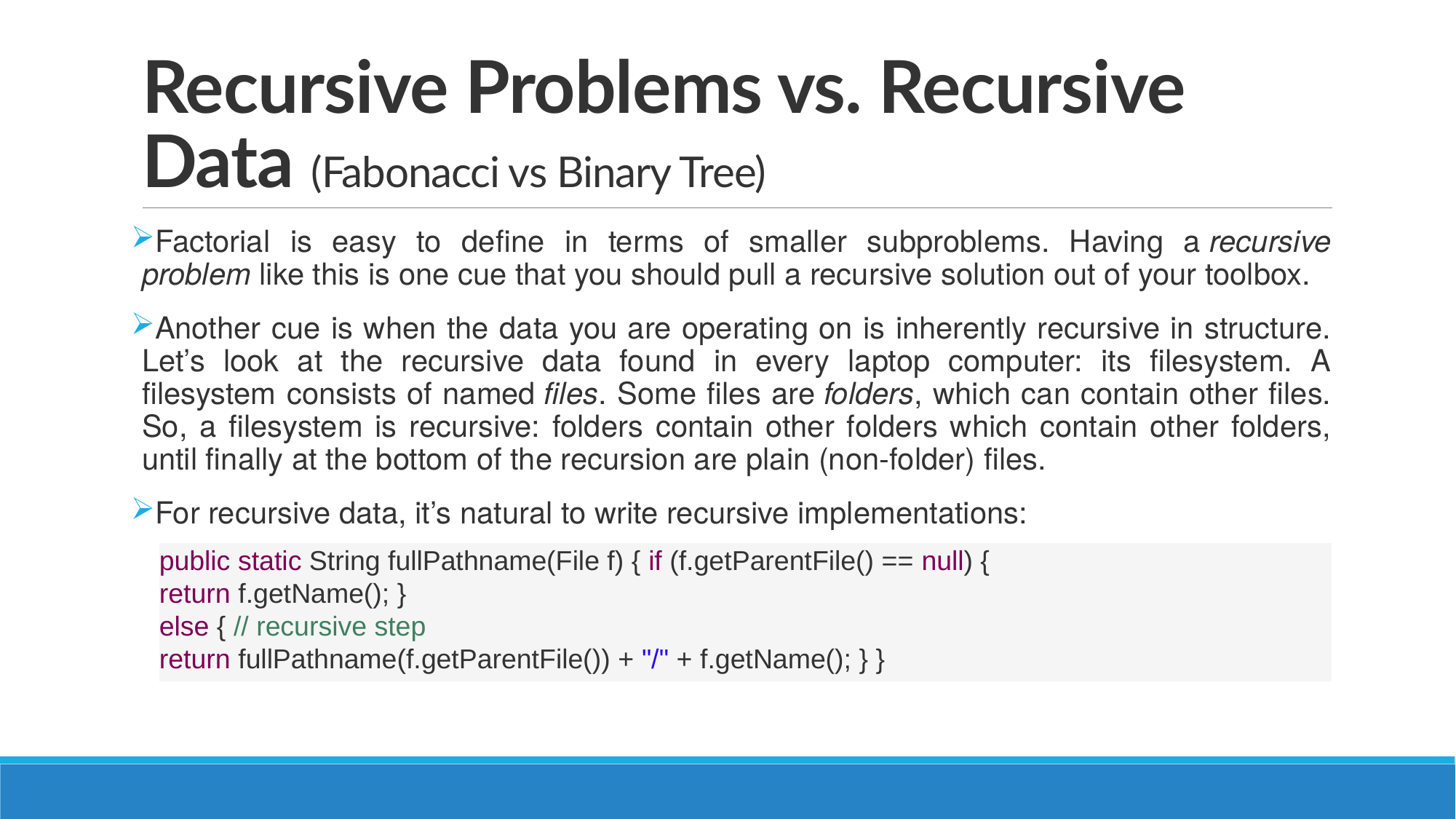

# Recursive Problems vs. Recursive Data (Fabonacci vs Binary Tree)
Factorial is easy to define in terms of smaller subproblems. Having a recursive problem like this is one cue that you should pull a recursive solution out of your toolbox.
Another cue is when the data you are operating on is inherently recursive in structure. Let’s look at the recursive data found in every laptop computer: its filesystem. A filesystem consists of named files. Some files are folders, which can contain other files. So, a filesystem is recursive: folders contain other folders which contain other folders, until finally at the bottom of the recursion are plain (non-folder) files.
For recursive data, it’s natural to write recursive implementations:

public static String fullPathname(File f) { if (f.getParentFile() == null) {
return f.getName(); }
else { // recursive step
return fullPathname(f.getParentFile()) + "/" + f.getName(); } }